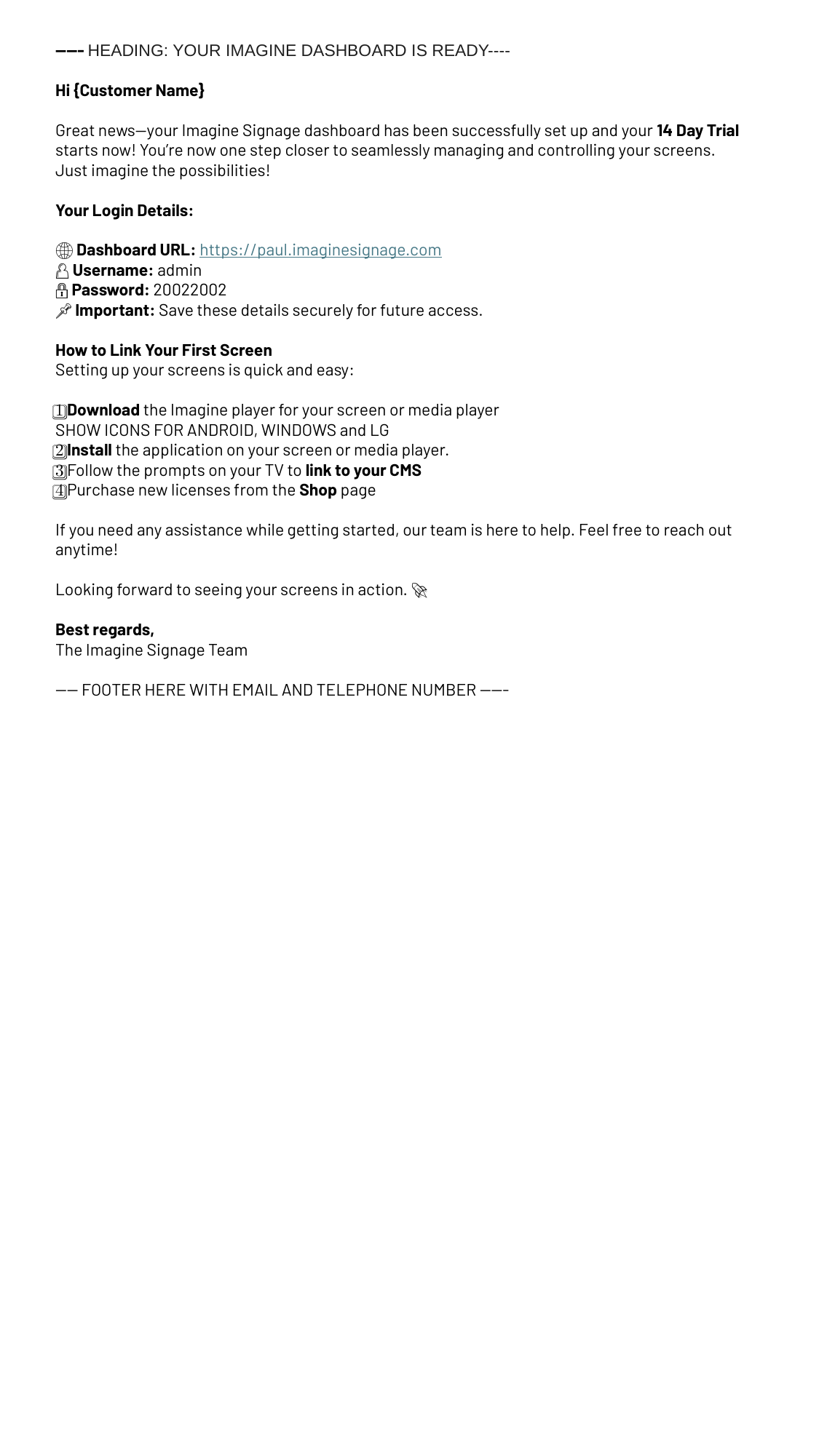

----- HEADING: YOUR IMAGINE DASHBOARD IS READY----
Hi {Customer Name}
Great news—your Imagine Signage dashboard has been successfully set up and your 14 Day Trial starts now! You’re now one step closer to seamlessly managing and controlling your screens. Just imagine the possibilities!
Your Login Details:
🌐 Dashboard URL: https://paul.imaginesignage.com
👤 Username: admin
🔒 Password: 20022002
📌 Important: Save these details securely for future access.

How to Link Your First Screen
Setting up your screens is quick and easy:
1️⃣ Download the Imagine player for your screen or media player
SHOW ICONS FOR ANDROID, WINDOWS and LG
2️⃣ Install the application on your screen or media player.
3️⃣ Follow the prompts on your TV to link to your CMS
4️⃣ Purchase new licenses from the Shop page
If you need any assistance while getting started, our team is here to help. Feel free to reach out anytime!
Looking forward to seeing your screens in action. 🚀
Best regards,
The Imagine Signage Team
---- FOOTER HERE WITH EMAIL AND TELEPHONE NUMBER -----